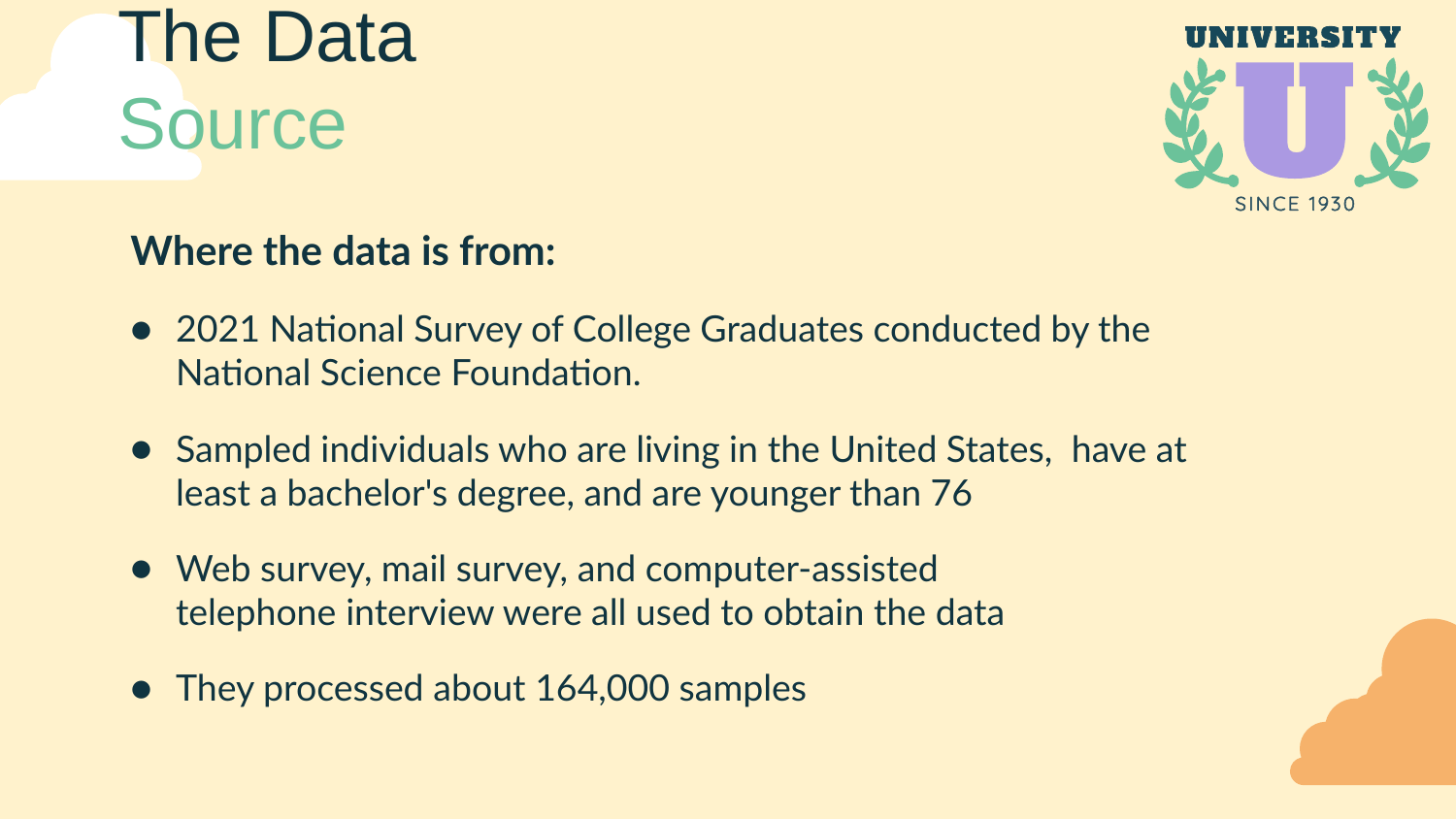

# The Data Source
Where the data is from:
2021 National Survey of College Graduates conducted by the National Science Foundation.
Sampled individuals who are living in the United States,  have at least a bachelor's degree, and are younger than 76
Web survey, mail survey, and computer-assisted telephone interview were all used to obtain the data
They processed about 164,000 samples